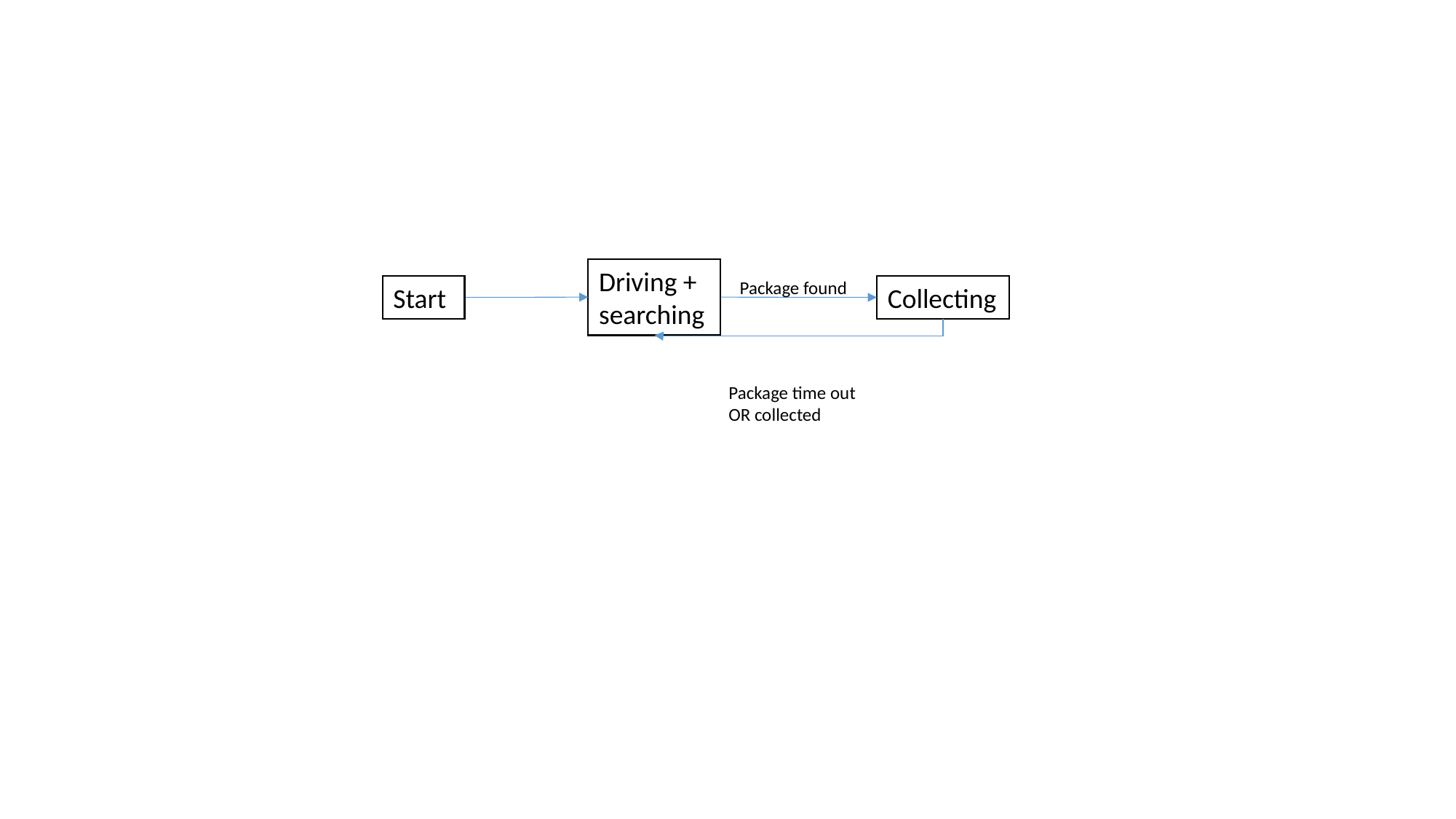

Driving + searching
Package found
Start
Collecting
Package time out
OR collected